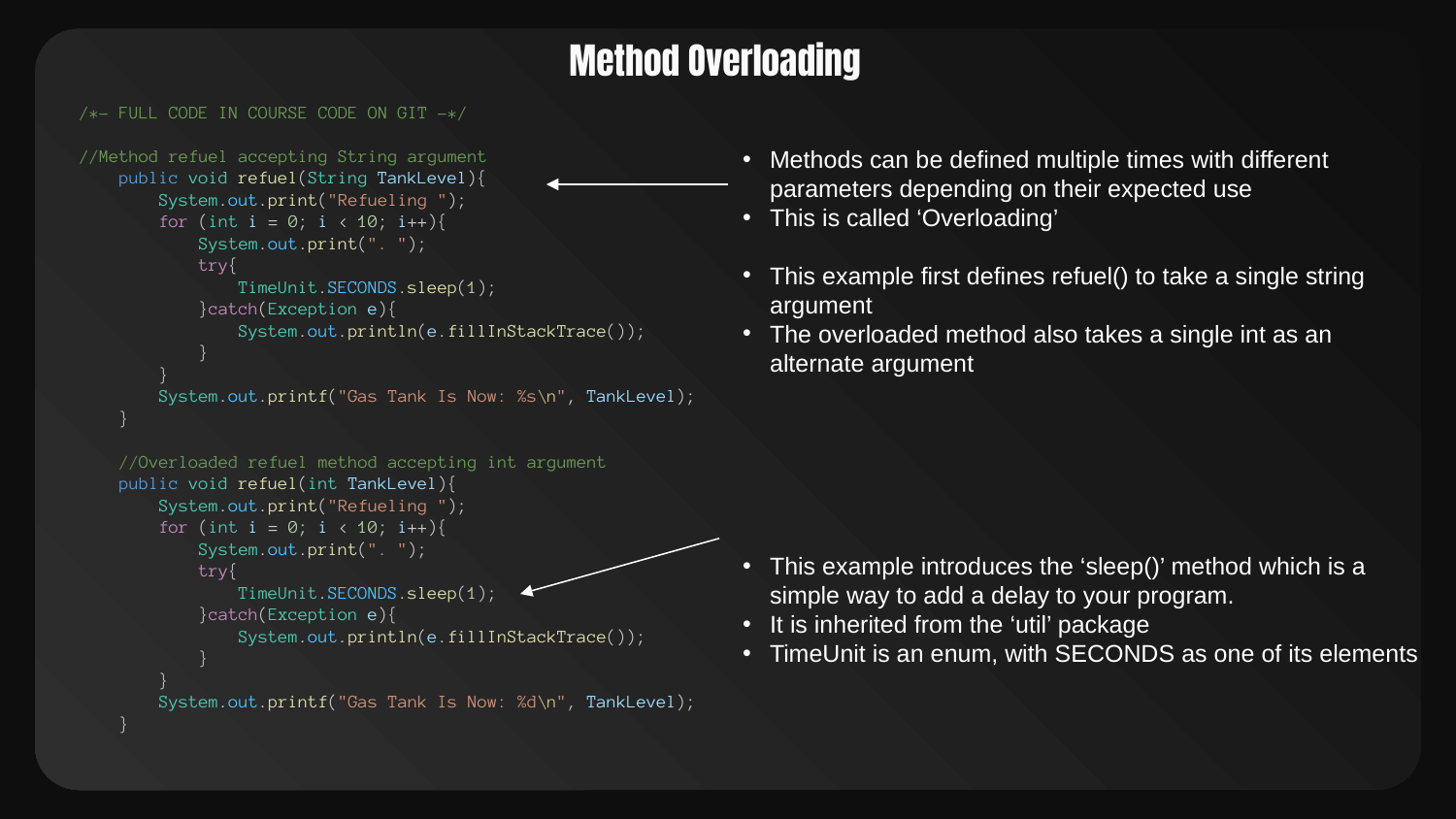

Method Overloading
/*- FULL CODE IN COURSE CODE ON GIT -*/

//Method refuel accepting String argument
    public void refuel(String TankLevel){
        System.out.print("Refueling ");
        for (int i = 0; i < 10; i++){
            System.out.print(". ");
            try{
                TimeUnit.SECONDS.sleep(1);
            }catch(Exception e){
                System.out.println(e.fillInStackTrace());
            }
        }
        System.out.printf("Gas Tank Is Now: %s\n", TankLevel);
    }
    //Overloaded refuel method accepting int argument
    public void refuel(int TankLevel){
        System.out.print("Refueling ");
        for (int i = 0; i < 10; i++){
            System.out.print(". ");
            try{
                TimeUnit.SECONDS.sleep(1);
            }catch(Exception e){
                System.out.println(e.fillInStackTrace());
            }
        }
        System.out.printf("Gas Tank Is Now: %d\n", TankLevel);
    }
Methods can be defined multiple times with different parameters depending on their expected use
This is called ‘Overloading’

This example first defines refuel() to take a single string argument
The overloaded method also takes a single int as an alternate argument

This example introduces the ‘sleep()’ method which is a simple way to add a delay to your program.
It is inherited from the ‘util’ package
TimeUnit is an enum, with SECONDS as one of its elements